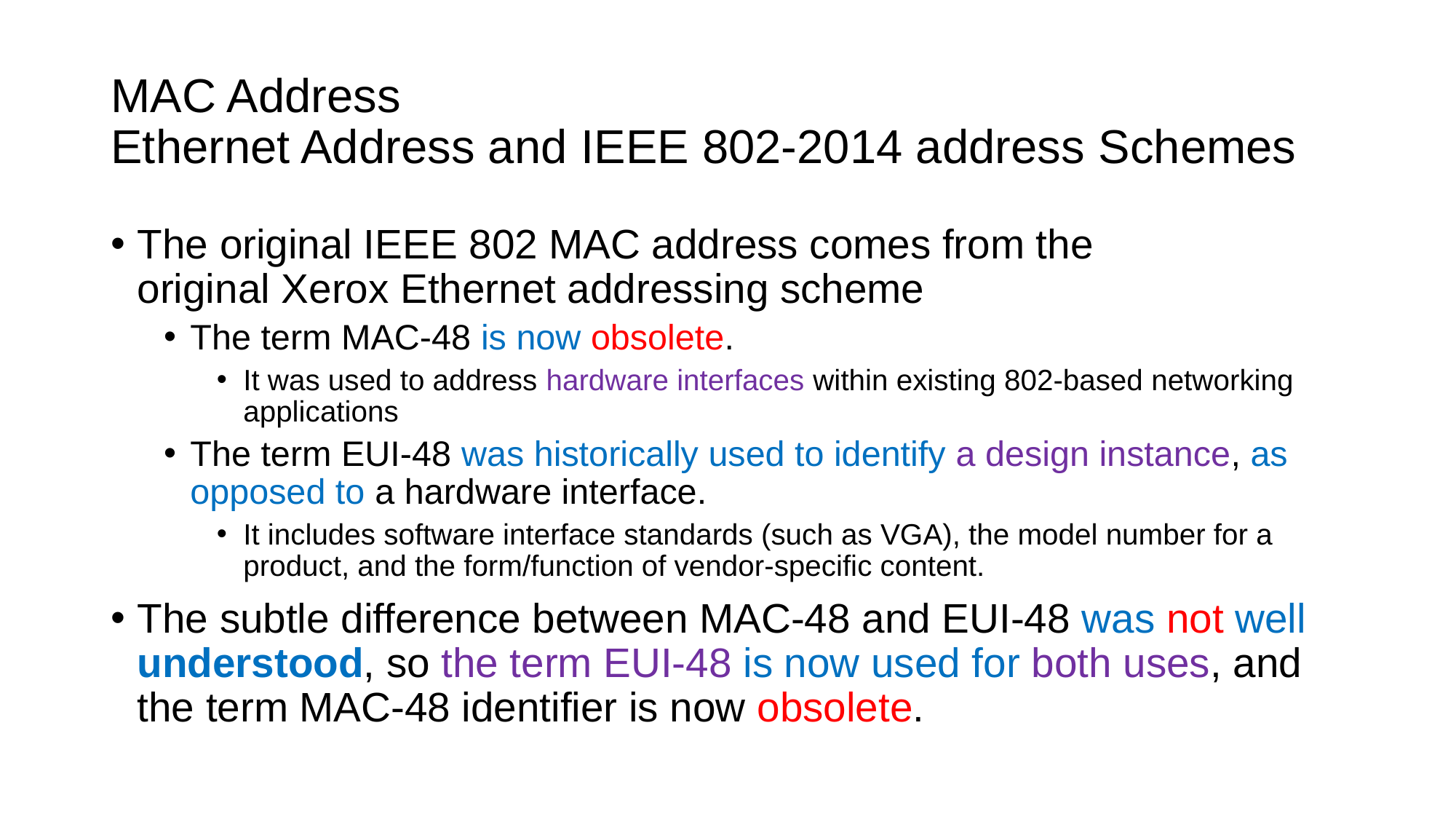

# MAC Address Ethernet Address and IEEE 802-2014 address Schemes
The original IEEE 802 MAC address comes from the original Xerox Ethernet addressing scheme
The term MAC-48 is now obsolete.
It was used to address hardware interfaces within existing 802-based networking applications
The term EUI-48 was historically used to identify a design instance, as opposed to a hardware interface.
It includes software interface standards (such as VGA), the model number for a product, and the form/function of vendor-specific content.
The subtle difference between MAC-48 and EUI-48 was not well understood, so the term EUI-48 is now used for both uses, and the term MAC-48 identifier is now obsolete.